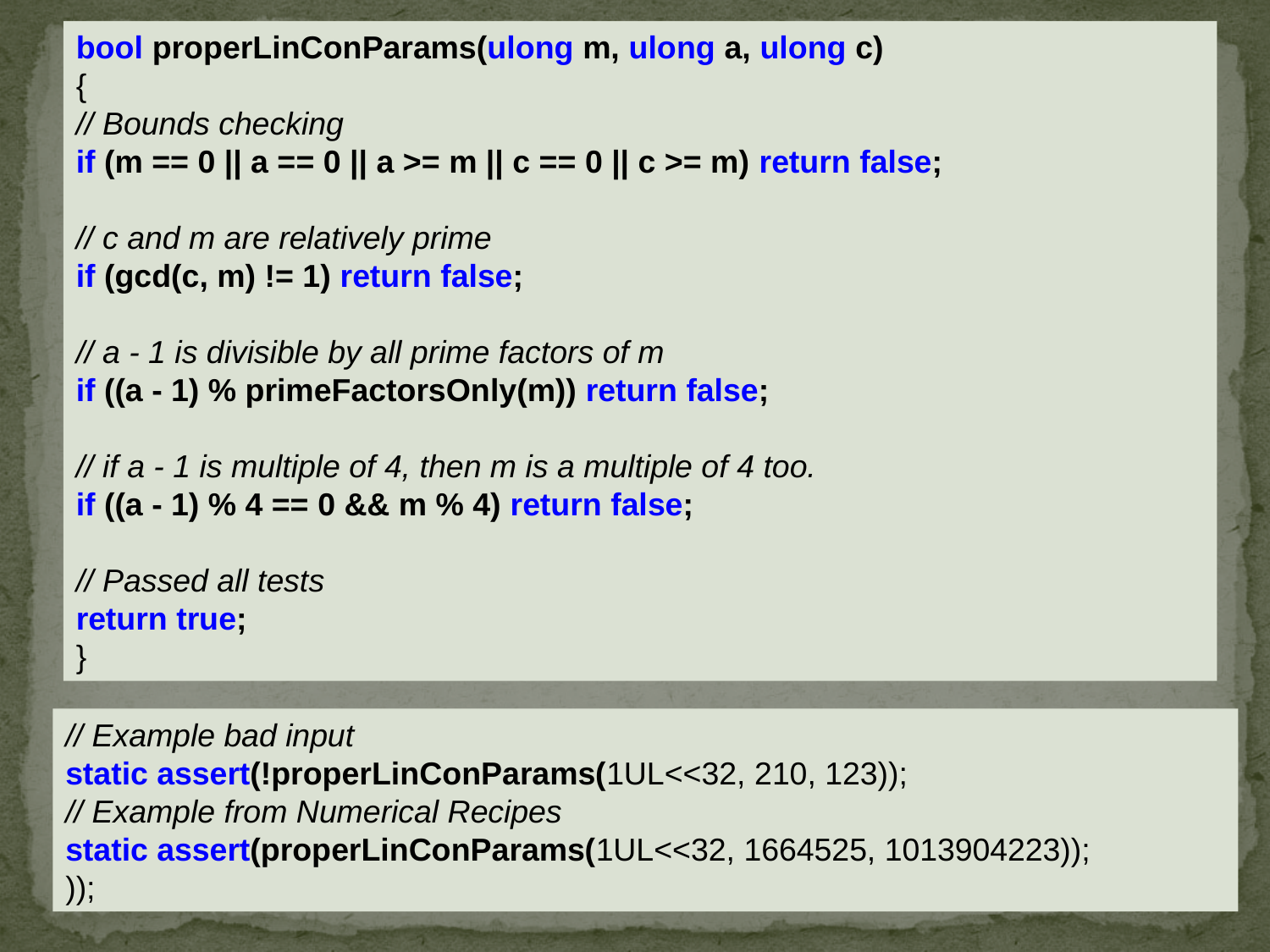

bool properLinConParams(ulong m, ulong a, ulong c)
{
// Bounds checking
if (m == 0 || a == 0 || a >= m || c == 0 || c >= m) return false;

// c and m are relatively prime
if (gcd(c, m) != 1) return false;

// a - 1 is divisible by all prime factors of m
if ((a - 1) % primeFactorsOnly(m)) return false;

// if a - 1 is multiple of 4, then m is a multiple of 4 too.
if ((a - 1) % 4 == 0 && m % 4) return false;

// Passed all tests
return true;
}
#

// Example bad input
static assert(!properLinConParams(1UL<<32, 210, 123));
// Example from Numerical Recipes
static assert(properLinConParams(1UL<<32, 1664525, 1013904223));
));
16